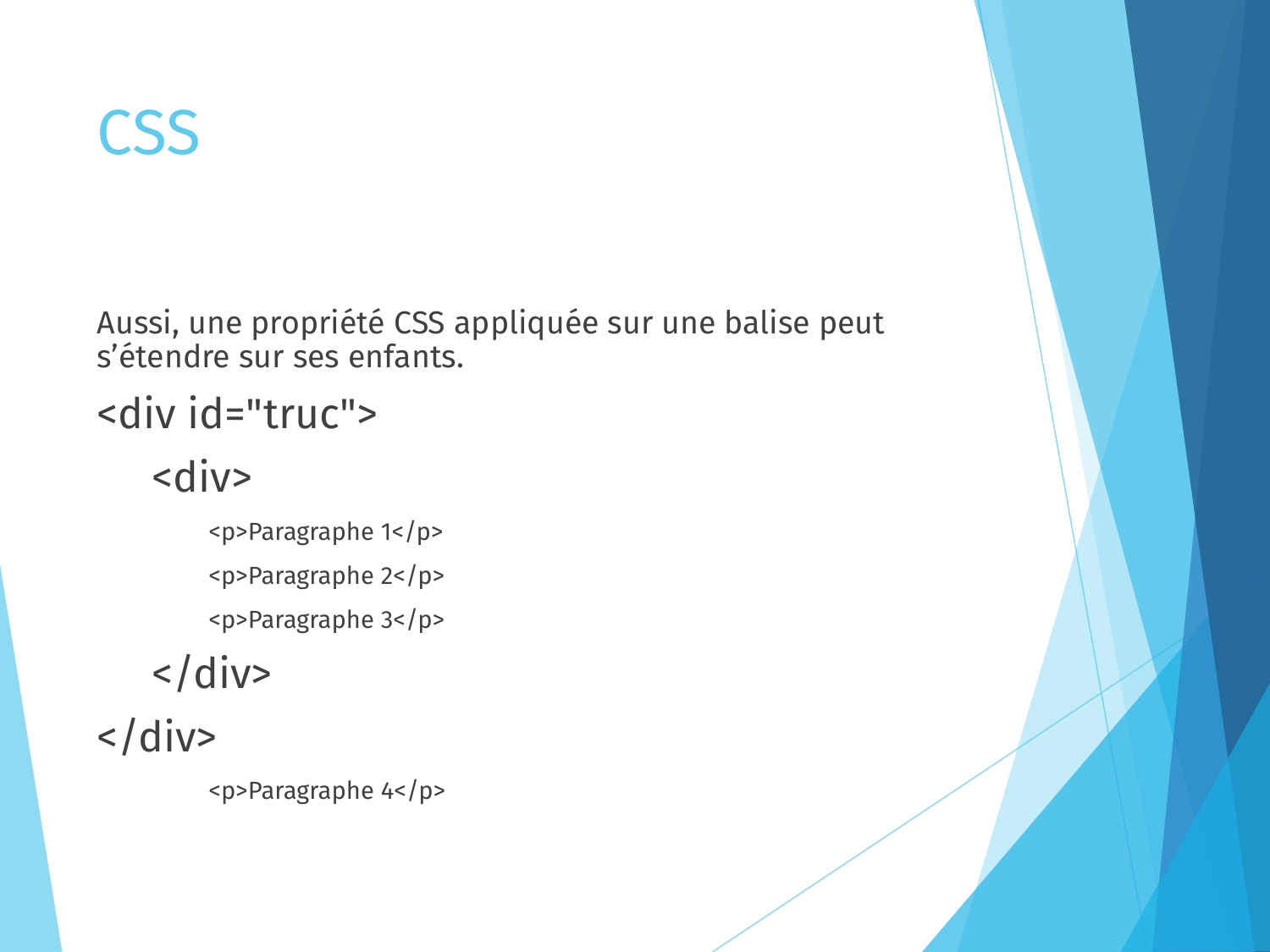

# CSS
Aussi, une propriété CSS appliquée sur une balise peut s’étendre sur ses enfants.
<div id="truc">
<div>
<p>Paragraphe 1</p>
<p>Paragraphe 2</p>
<p>Paragraphe 3</p>
</div>
</div>
<p>Paragraphe 4</p>